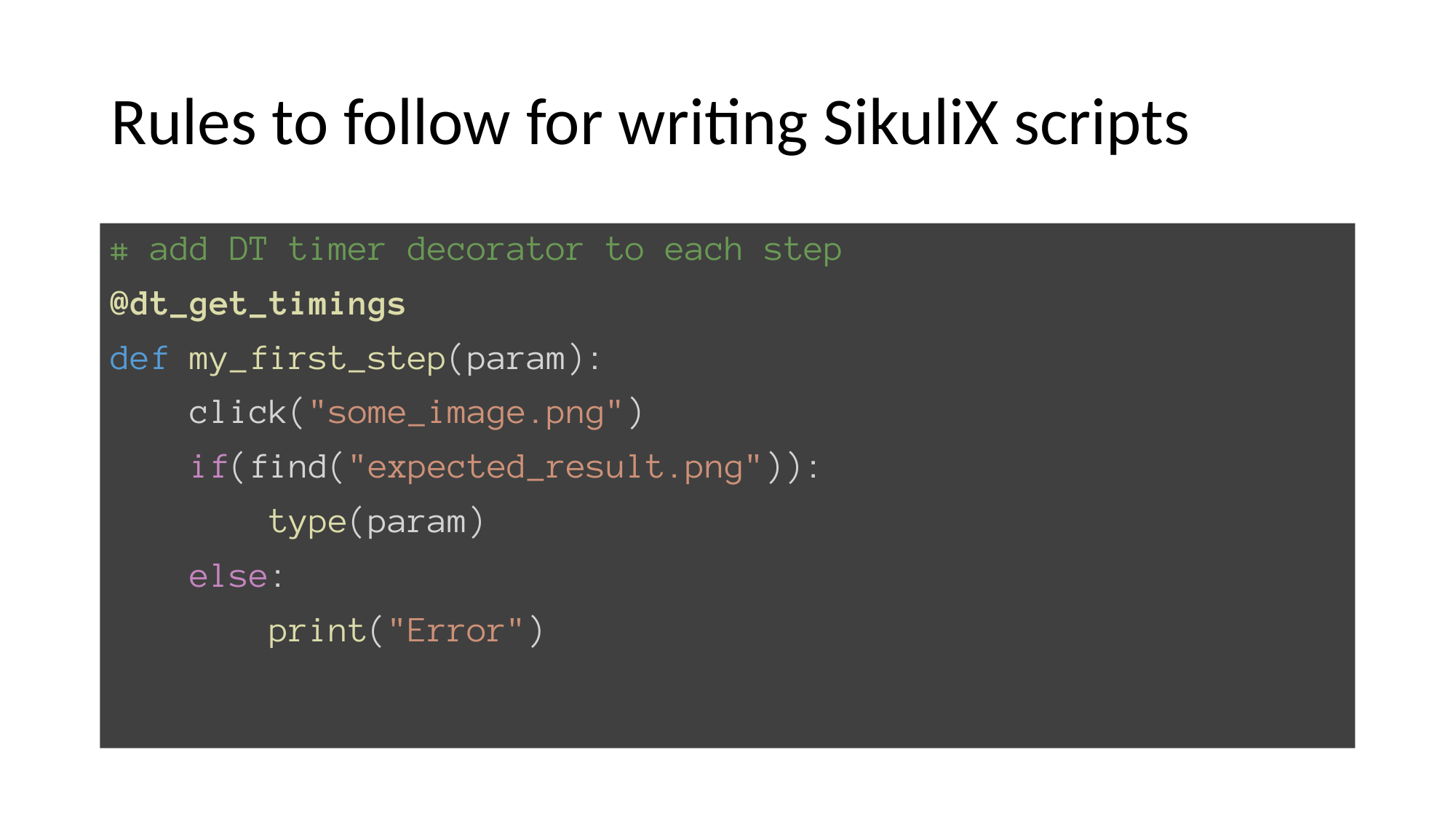

# Rules to follow for writing SikuliX scripts
# add DT timer decorator to each step
@dt_get_timings
def my_first_step(param):
    click("some_image.png")
    if(find("expected_result.png")):
        type(param)
    else:
        print("Error")